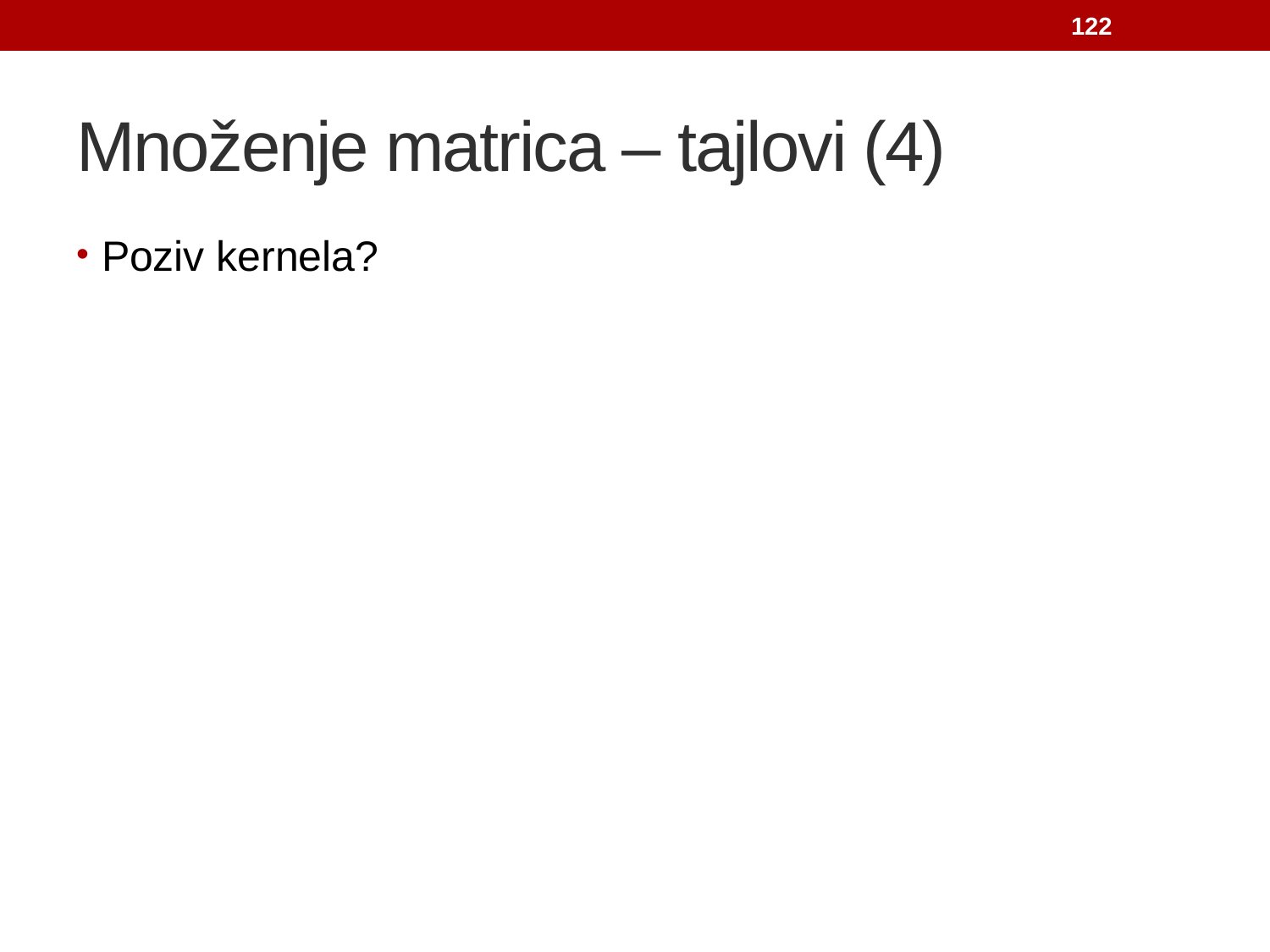

122
# Množenje matrica – tajlovi (4)
Poziv kernela?